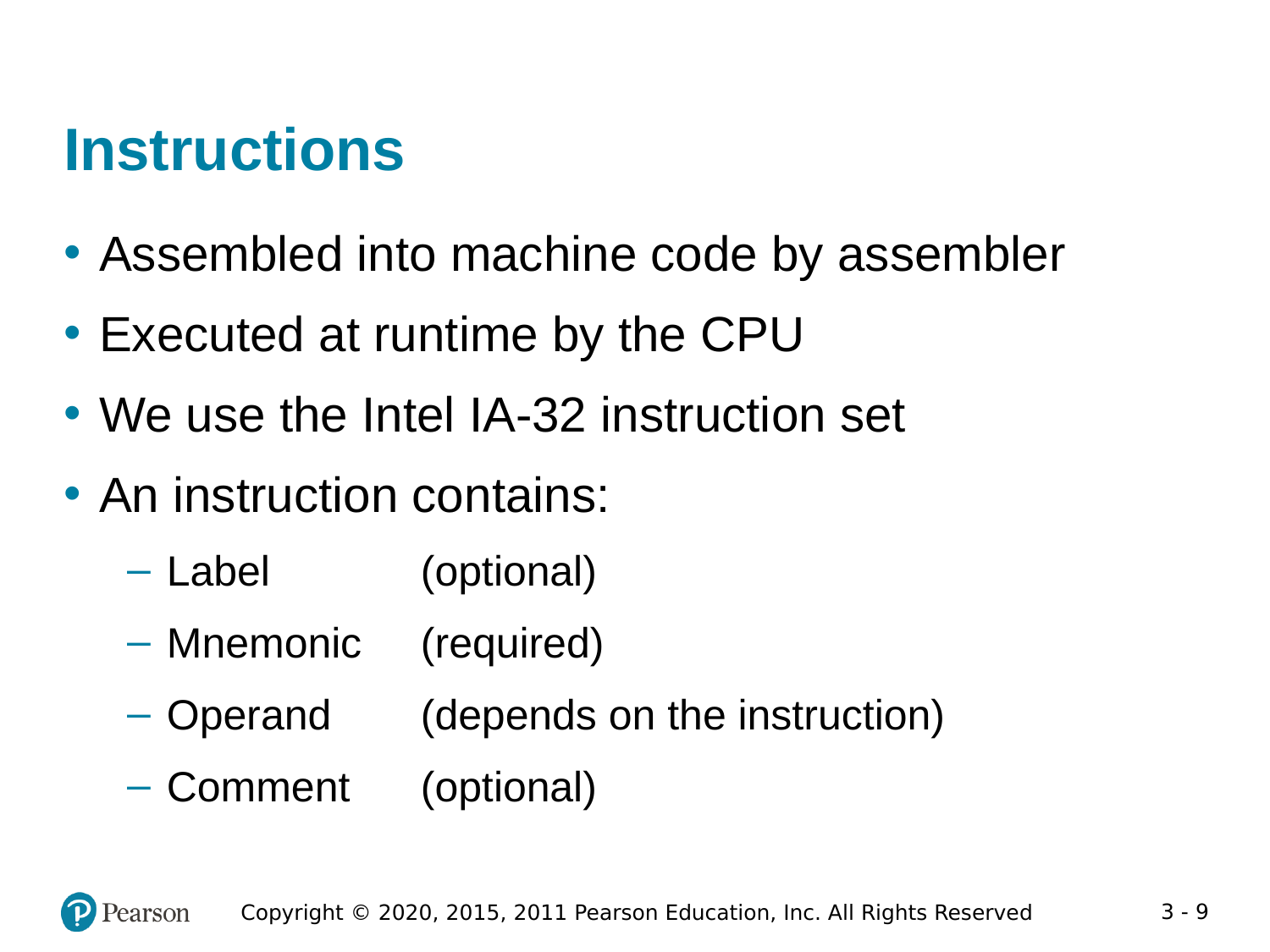

# Instructions
Assembled into machine code by assembler
Executed at runtime by the CPU
We use the Intel IA-32 instruction set
An instruction contains:
Label		(optional)
Mnemonic	(required)
Operand	(depends on the instruction)
Comment	(optional)